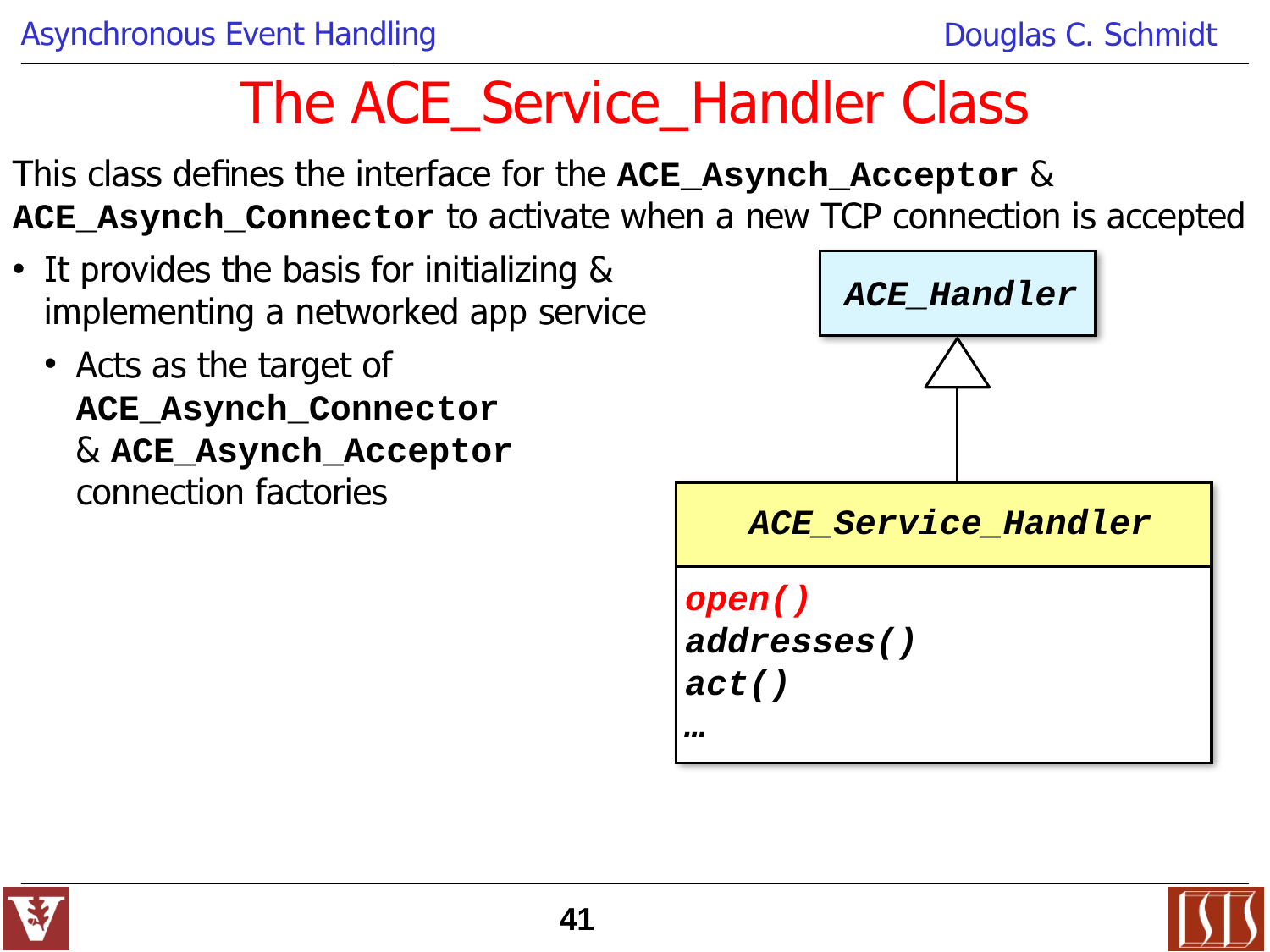

# The ACE_Service_Handler Class
This class defines the interface for the ACE_Asynch_Acceptor & ACE_Asynch_Connector to activate when a new TCP connection is accepted
It provides the basis for initializing &
implementing a networked app service
Acts as the target of
ACE_Asynch_Connector
& ACE_Asynch_Acceptor
connection factories

ACE_Handler

ACE_Service_Handler

open()
addresses()
act()
…